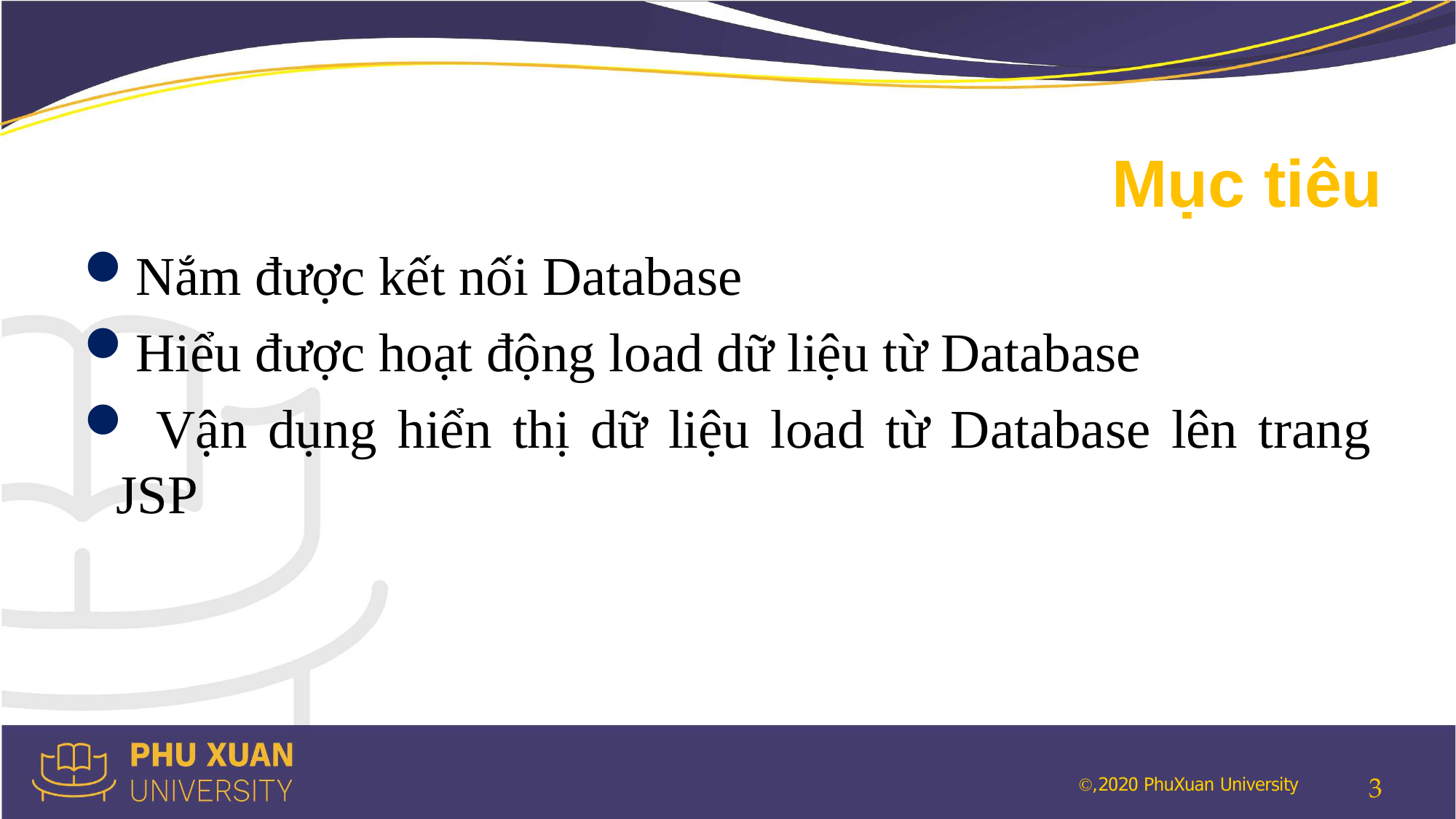

# Mục tiêu
Nắm được kết nối Database
Hiểu được hoạt động load dữ liệu từ Database
 Vận dụng hiển thị dữ liệu load từ Database lên trang JSP

3